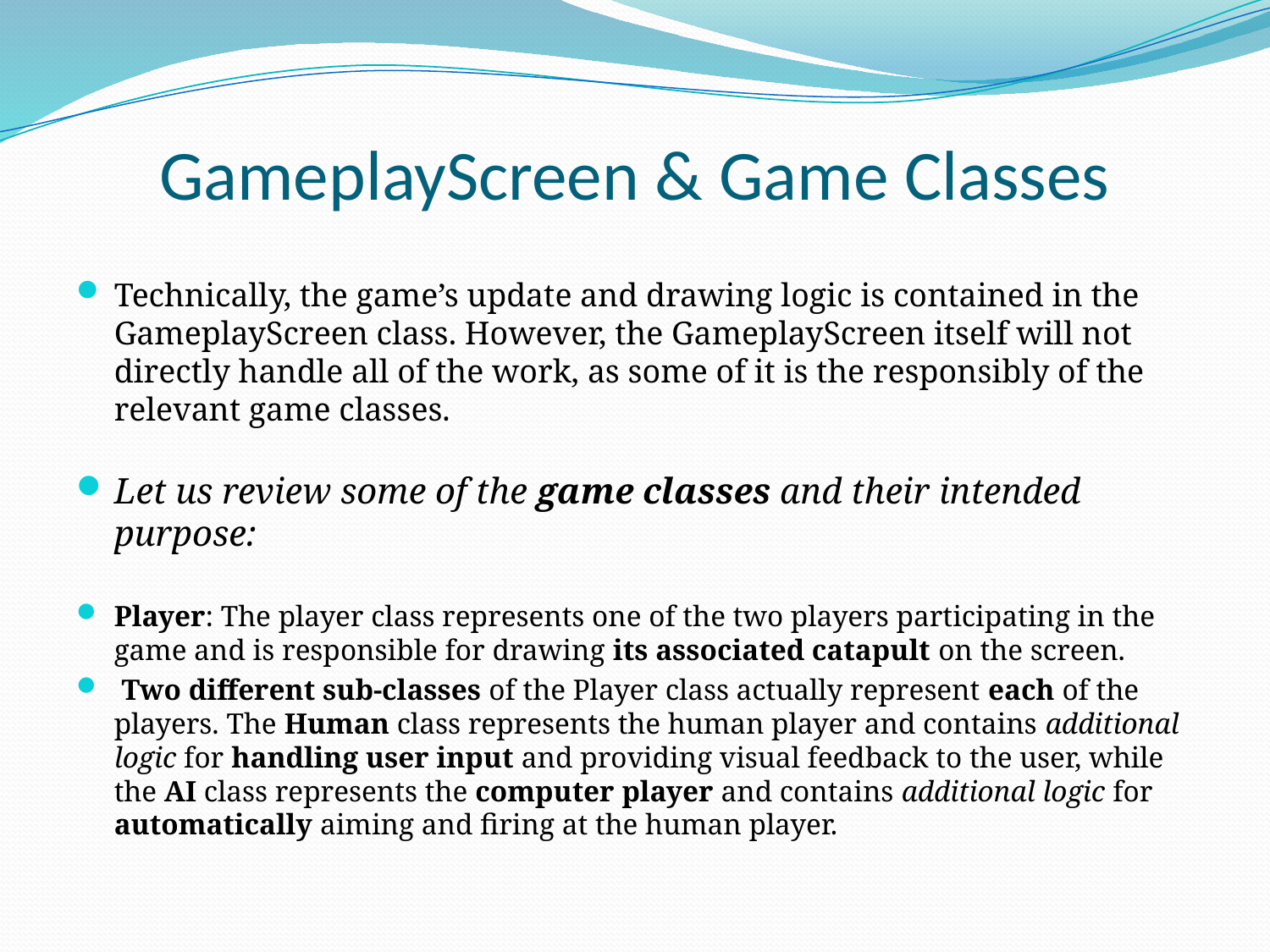

# GameplayScreen & Game Classes

Technically, the game’s update and drawing logic is contained in the GameplayScreen class. However, the GameplayScreen itself will not directly handle all of the work, as some of it is the responsibly of the relevant game classes.

Let us review some of the game classes and their intended purpose:

Player: The player class represents one of the two players participating in the game and is responsible for drawing its associated catapult on the screen.
 Two different sub-classes of the Player class actually represent each of the players. The Human class represents the human player and contains additional logic for handling user input and providing visual feedback to the user, while the AI class represents the computer player and contains additional logic for automatically aiming and firing at the human player.